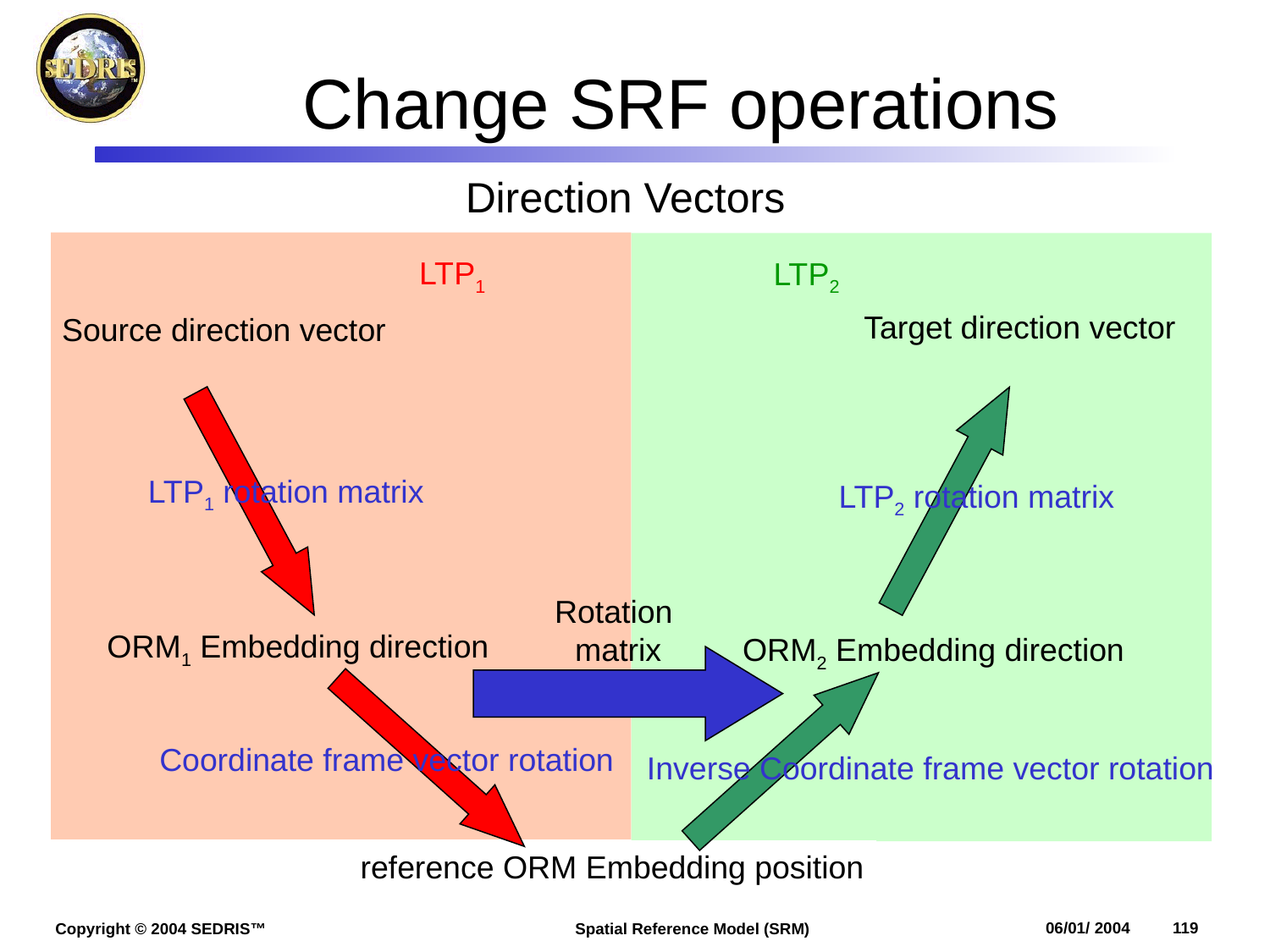

# Change SRF operations
Direction Vectors

LTP1
LTP2
Target direction vector
Source direction vector
LTP1 rotation matrix
LTP2 rotation matrix

Rotation
matrix
ORM1 Embedding direction
ORM2 Embedding direction

Coordinate frame vector rotation

Inverse Coordinate frame vector rotation
reference ORM Embedding position